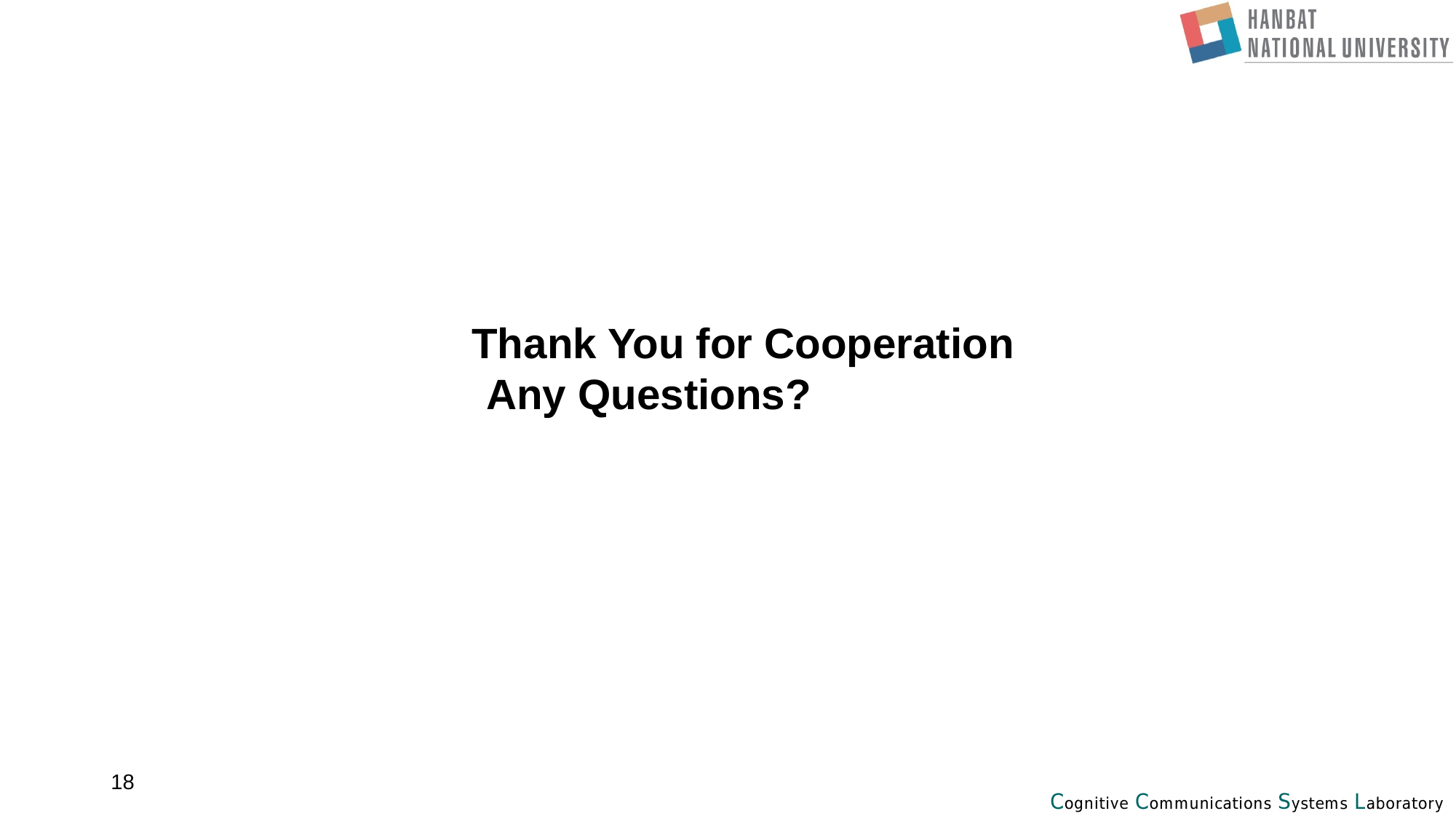

Thank You for Cooperation
  Any Questions?
18